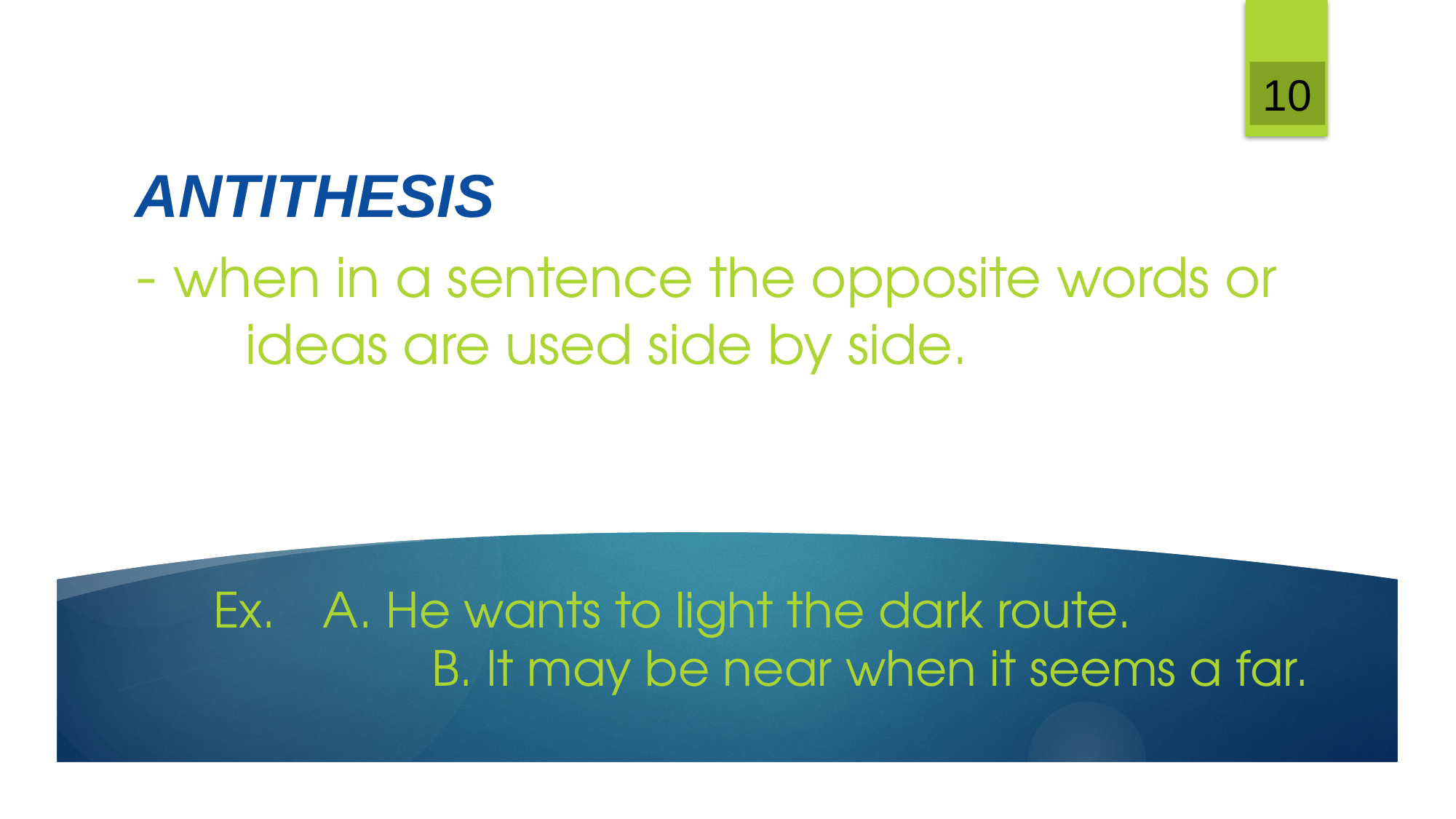

10
# ANTITHESIS
- when in a sentence the opposite words or 	ideas are used side by side.
Ex.	A. He wants to light the dark route.
		B. It may be near when it seems a far.